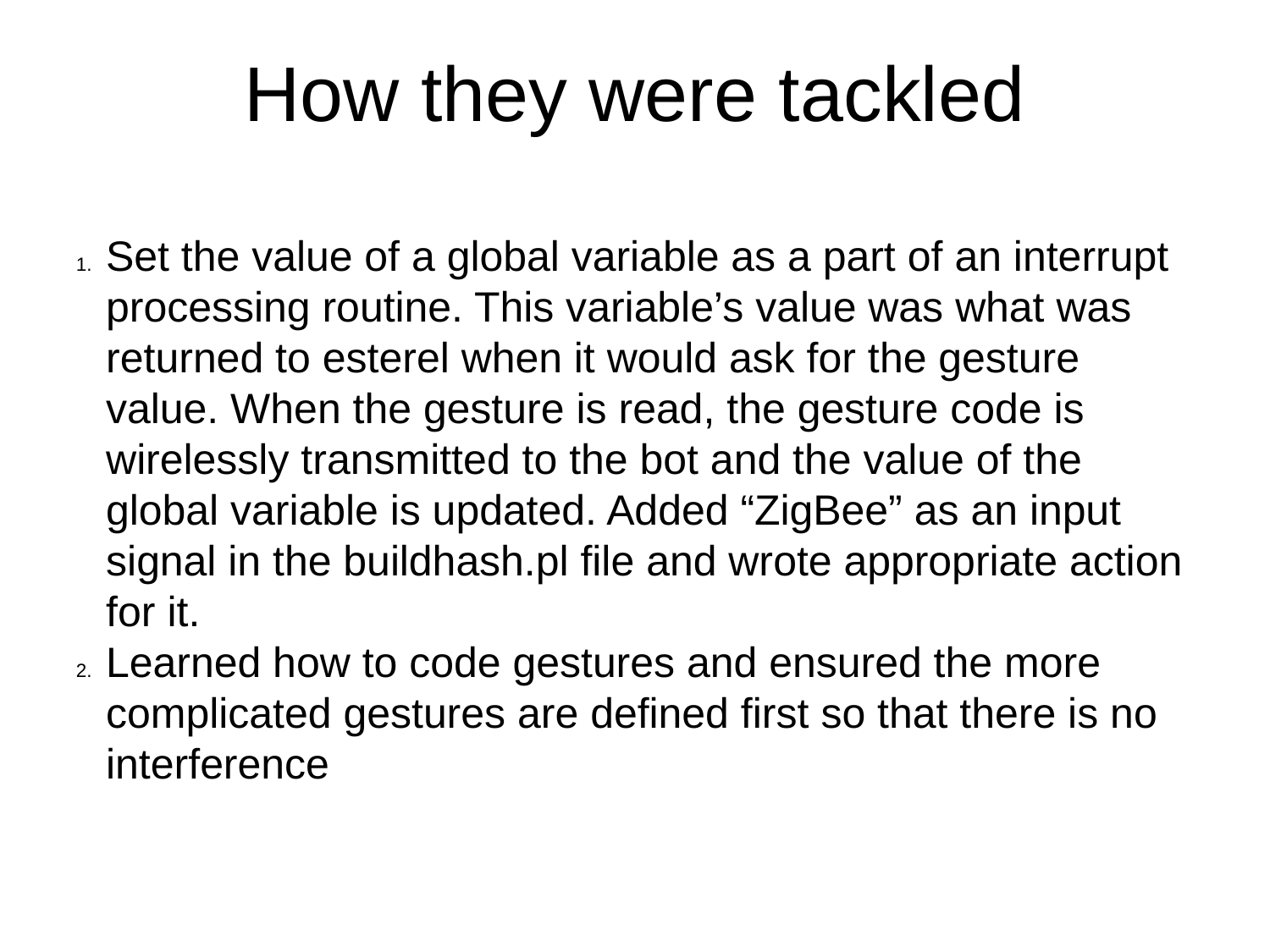

How they were tackled
Set the value of a global variable as a part of an interrupt processing routine. This variable’s value was what was returned to esterel when it would ask for the gesture value. When the gesture is read, the gesture code is wirelessly transmitted to the bot and the value of the global variable is updated. Added “ZigBee” as an input signal in the buildhash.pl file and wrote appropriate action for it.
Learned how to code gestures and ensured the more complicated gestures are defined first so that there is no interference